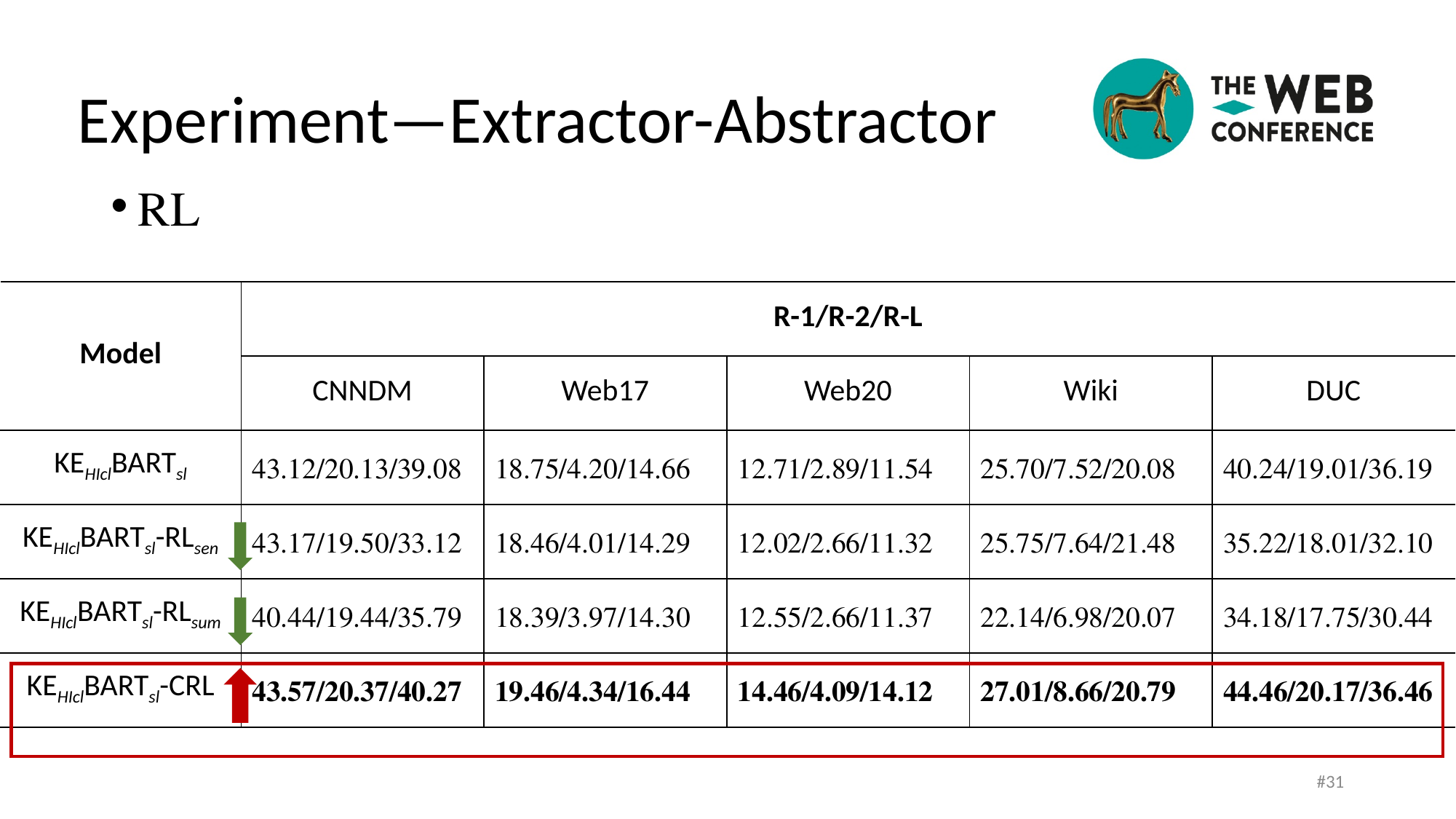

Experiment—Extractor-Abstractor
RL
| Model | R-1/R-2/R-L |  |  |  |  |
| --- | --- | --- | --- | --- | --- |
|  | CNNDM | Web17 | Web20 | Wiki | DUC |
| KEHIclBARTsl | 43.12/20.13/39.08 | 18.75/4.20/14.66 | 12.71/2.89/11.54 | 25.70/7.52/20.08 | 40.24/19.01/36.19 |
| KEHIclBARTsl-RLsen | 43.17/19.50/33.12 | 18.46/4.01/14.29 | 12.02/2.66/11.32 | 25.75/7.64/21.48 | 35.22/18.01/32.10 |
| KEHIclBARTsl-RLsum | 40.44/19.44/35.79 | 18.39/3.97/14.30 | 12.55/2.66/11.37 | 22.14/6.98/20.07 | 34.18/17.75/30.44 |
| KEHIclBARTsl-CRL | 43.57/20.37/40.27 | 19.46/4.34/16.44 | 14.46/4.09/14.12 | 27.01/8.66/20.79 | 44.46/20.17/36.46 |

#31